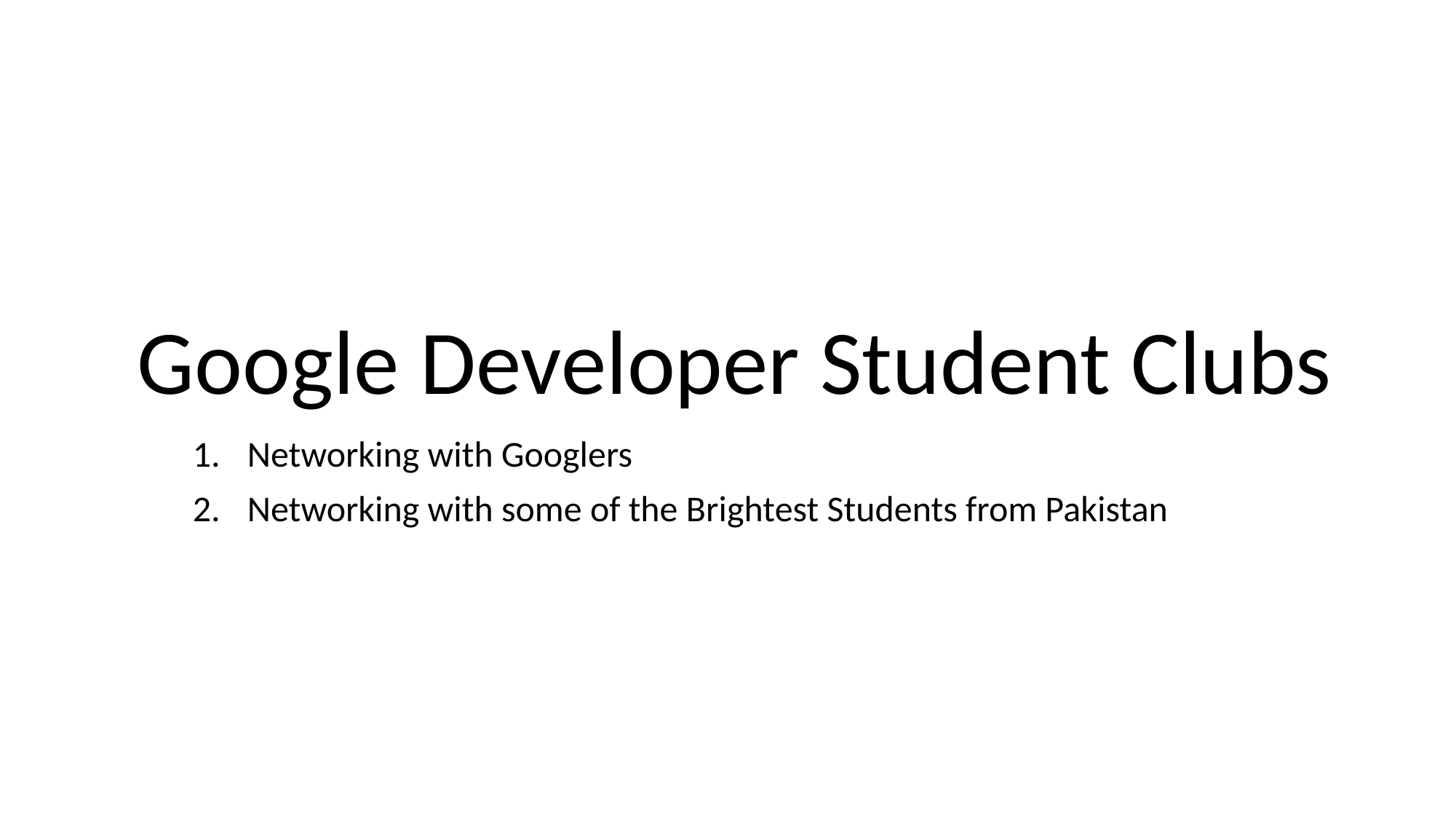

# Google Developer Student Clubs
Networking with Googlers
Networking with some of the Brightest Students from Pakistan